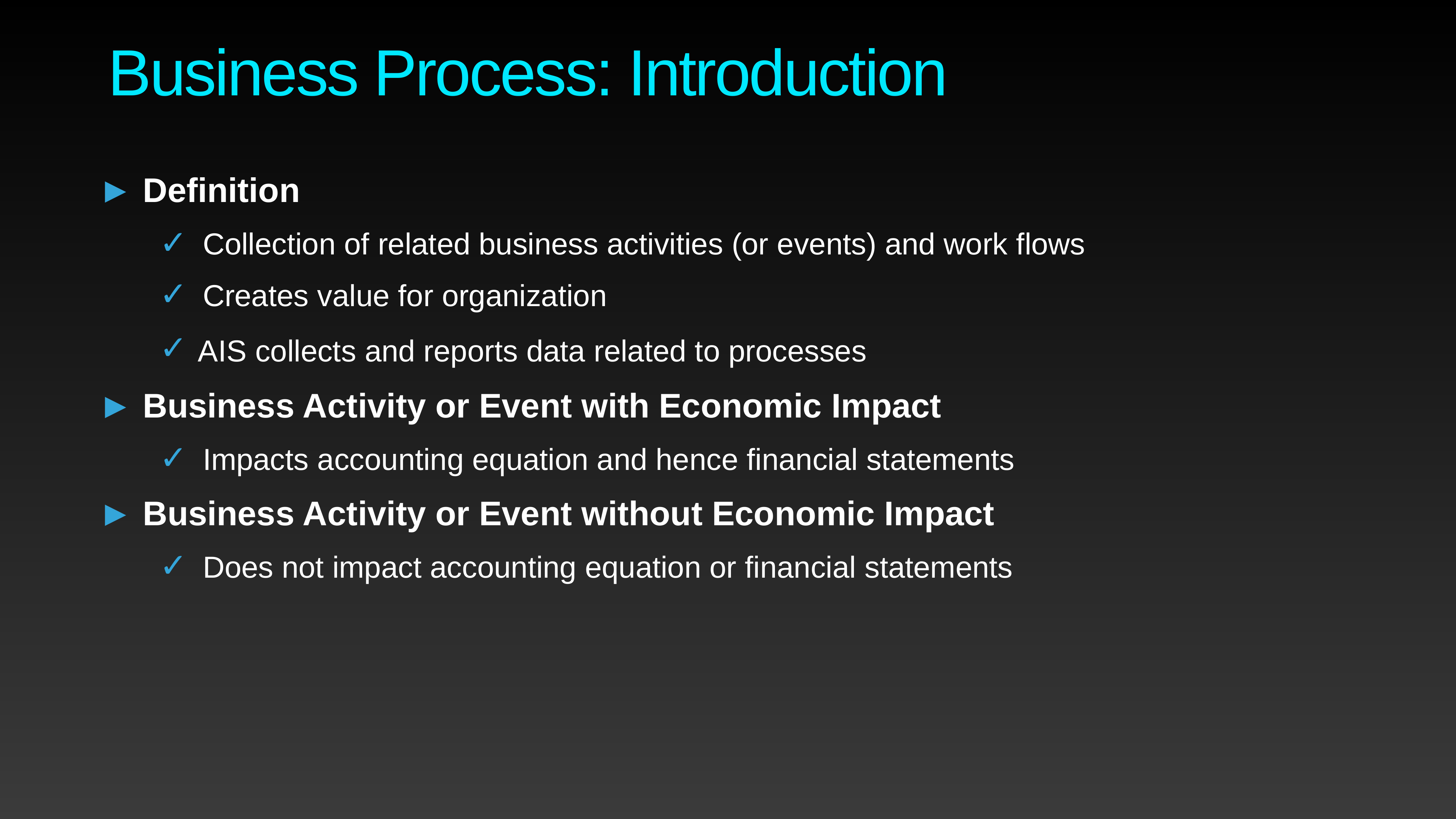

# Business Process: Introduction
Definition
Collection of related business activities (or events) and work flows
Creates value for organization
AIS collects and reports data related to processes
Business Activity or Event with Economic Impact
Impacts accounting equation and hence financial statements
Business Activity or Event without Economic Impact
Does not impact accounting equation or financial statements